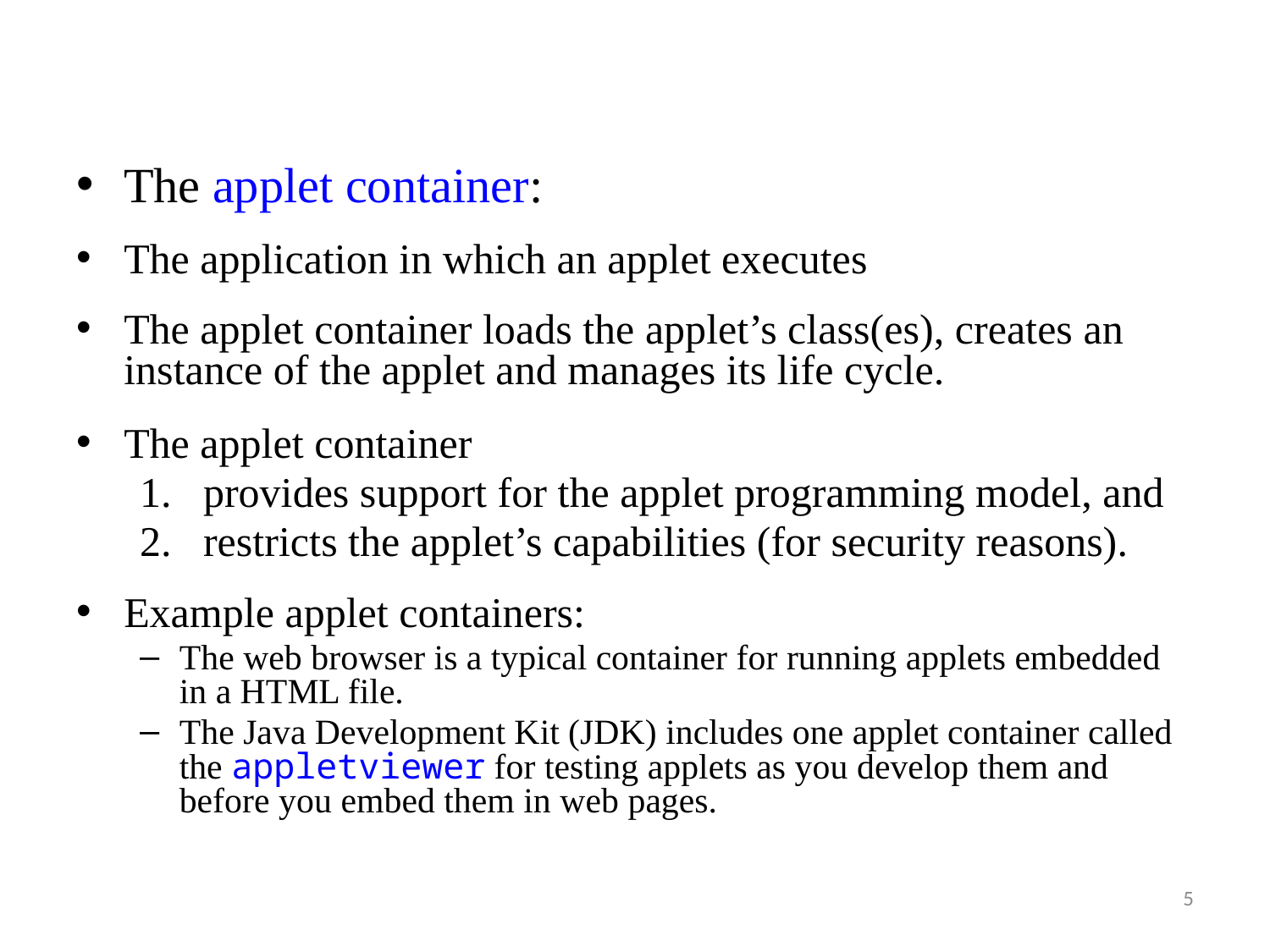

The applet container:

The application in which an applet executes

The applet container loads the applet’s class(es), creates an instance of the applet and manages its life cycle.

The applet container
provides support for the applet programming model, and
restricts the applet’s capabilities (for security reasons).

Example applet containers:
The web browser is a typical container for running applets embedded in a HTML file.
The Java Development Kit (JDK) includes one applet container called the appletviewer for testing applets as you develop them and before you embed them in web pages.
5